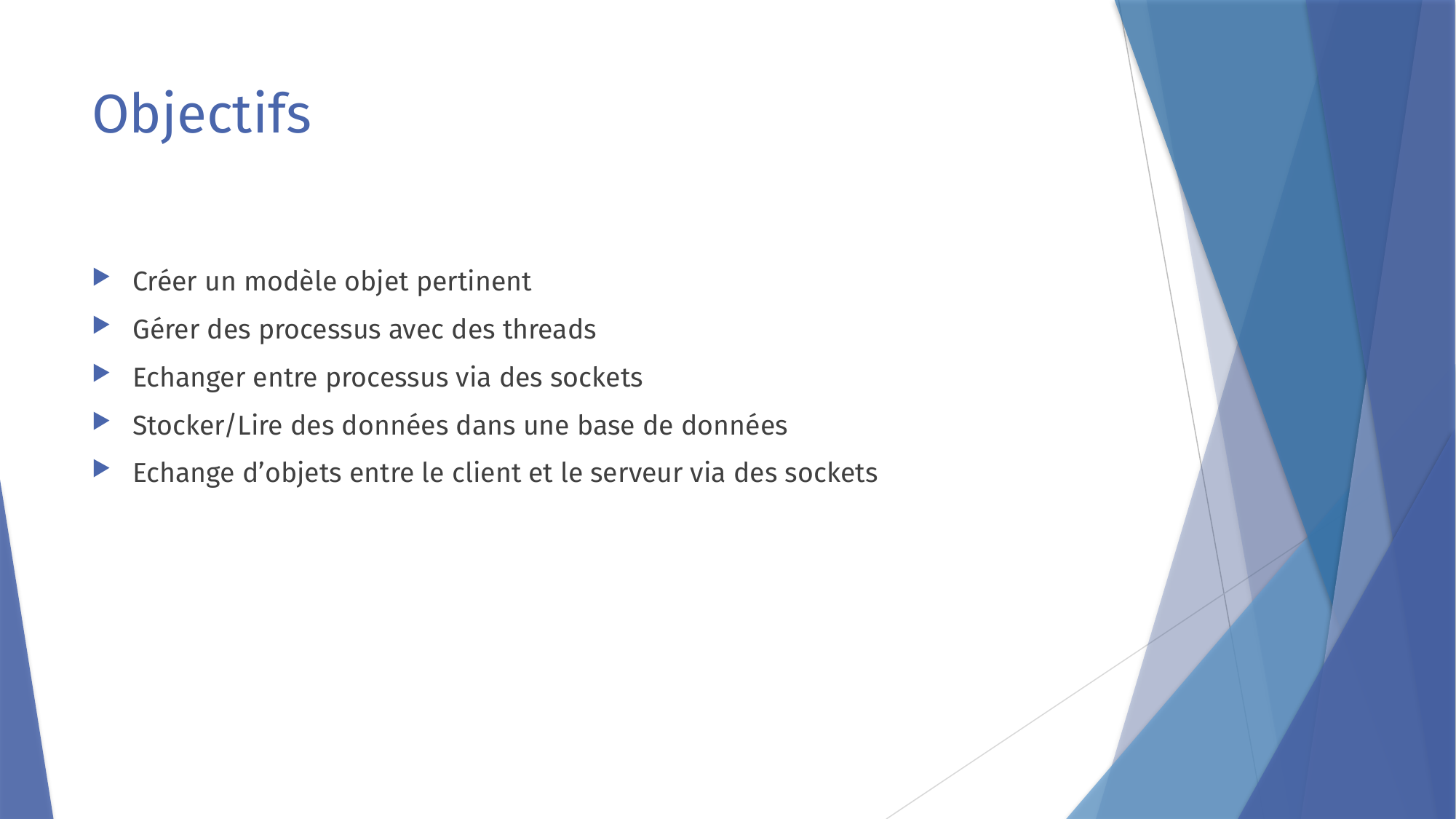

# Objectifs
Créer un modèle objet pertinent
Gérer des processus avec des threads
Echanger entre processus via des sockets
Stocker/Lire des données dans une base de données
Echange d’objets entre le client et le serveur via des sockets